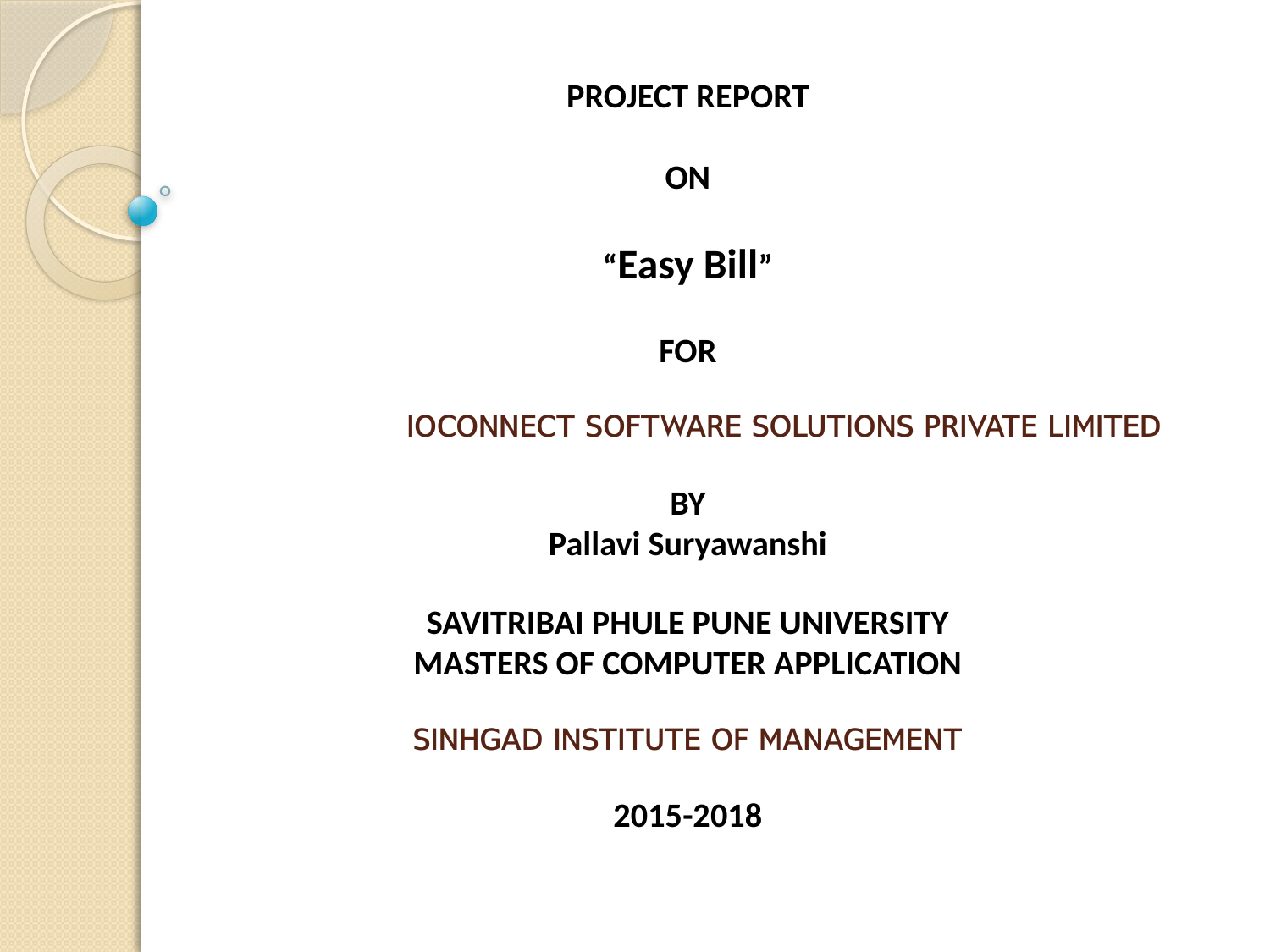

# PROJECT REPORT ON “Easy Bill” FOR IOCONNECT SOFTWARE SOLUTIONS PRIVATE LIMITED BY Pallavi Suryawanshi SAVITRIBAI PHULE PUNE UNIVERSITY MASTERS OF COMPUTER APPLICATION SINHGAD INSTITUTE OF MANAGEMENT 2015-2018